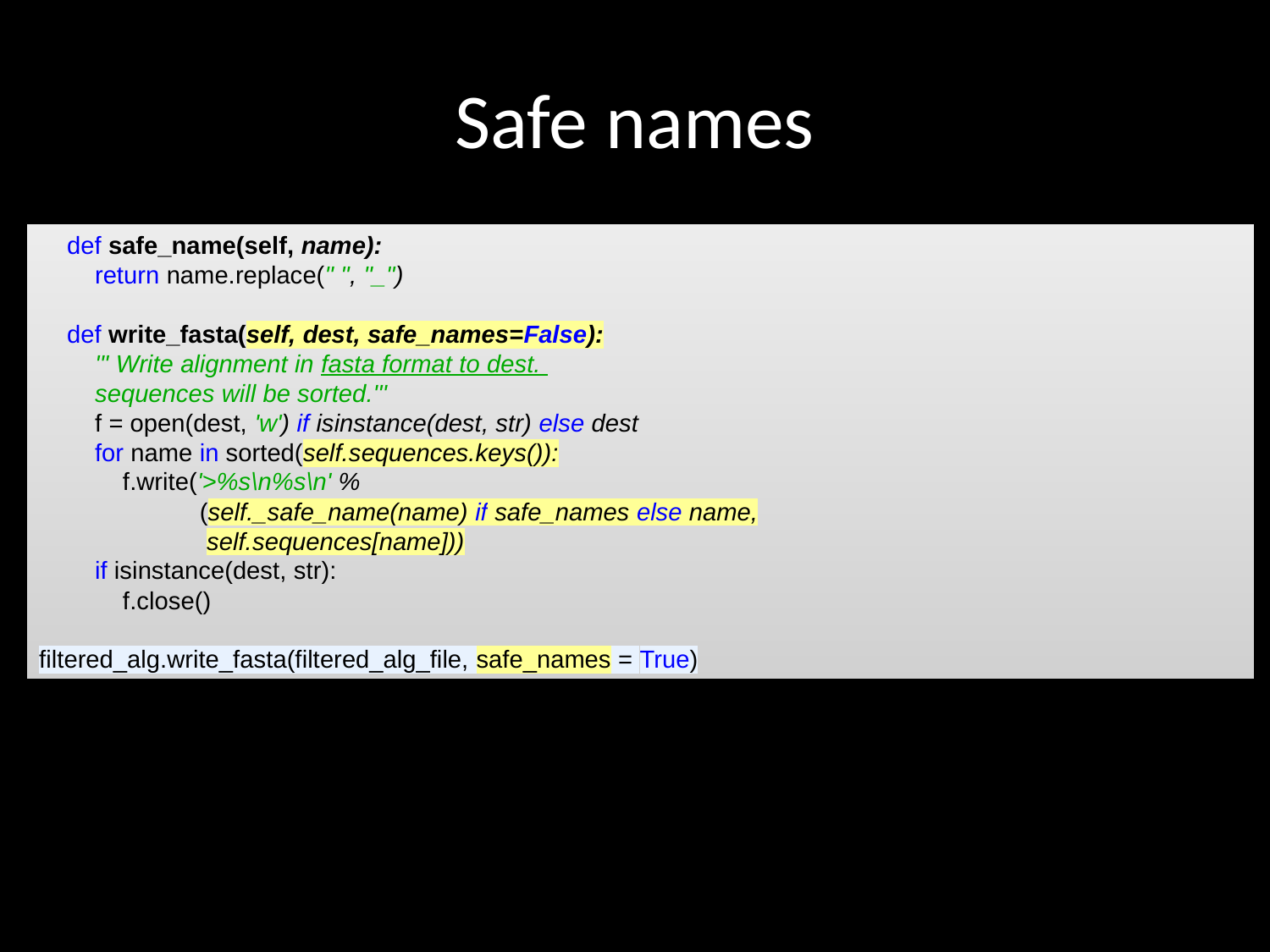

# Safe names
    def safe_name(self, name):
        return name.replace(" ", "_")

    def write_fasta(self, dest, safe_names=False):
        ''' Write alignment in fasta format to dest.
        sequences will be sorted.'''
        f = open(dest, 'w') if isinstance(dest, str) else dest
        for name in sorted(self.sequences.keys()):
            f.write('>%s\n%s\n' %
                       (self._safe_name(name) if safe_names else name,
                        self.sequences[name]))
        if isinstance(dest, str):
            f.close()

filtered_alg.write_fasta(filtered_alg_file, safe_names = True)